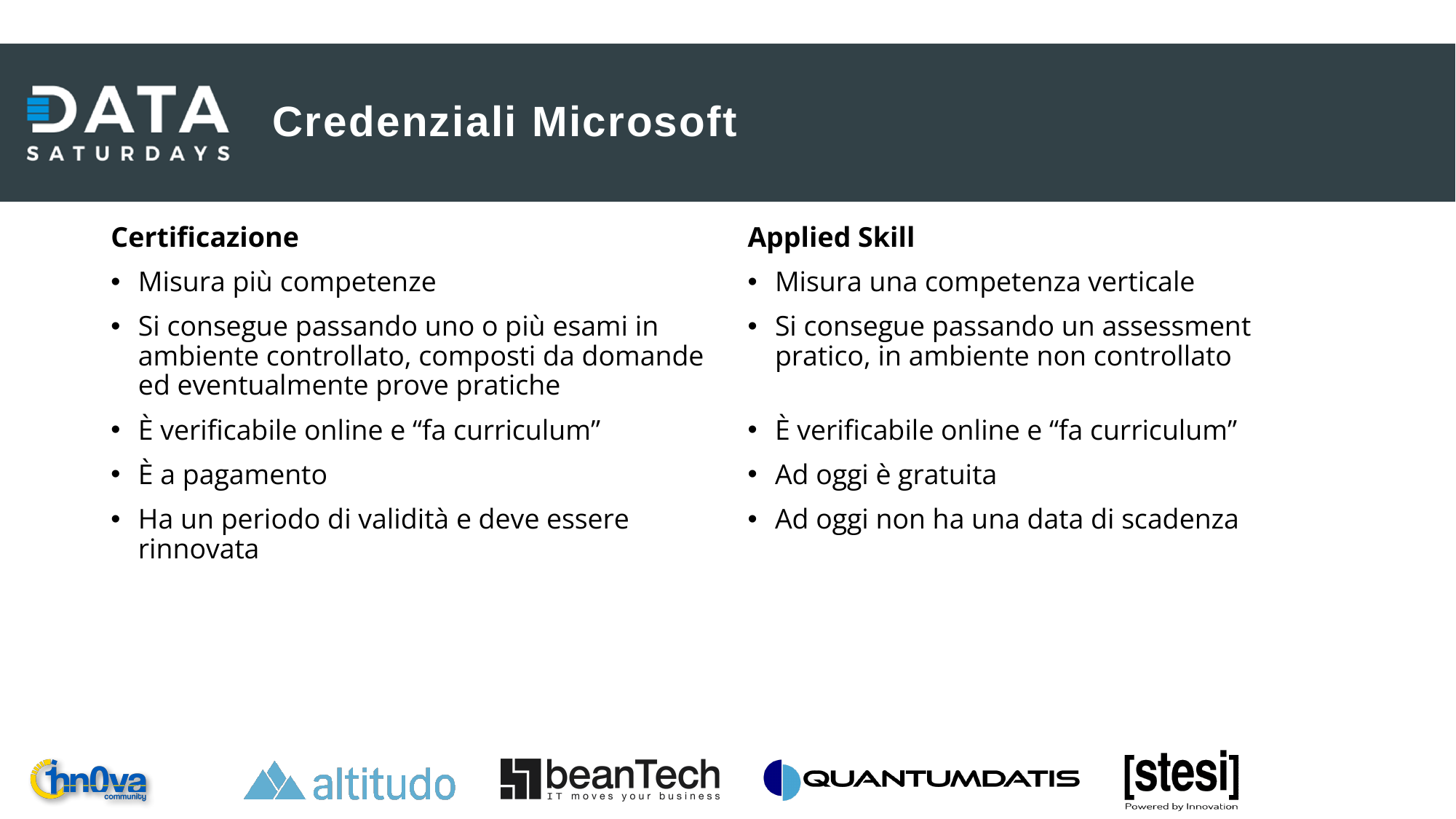

# Credenziali Microsoft
Certificazione
Misura più competenze
Si consegue passando uno o più esami in ambiente controllato, composti da domande ed eventualmente prove pratiche
È verificabile online e “fa curriculum”
È a pagamento
Ha un periodo di validità e deve essere rinnovata
Applied Skill
Misura una competenza verticale
Si consegue passando un assessment pratico, in ambiente non controllato
È verificabile online e “fa curriculum”
Ad oggi è gratuita
Ad oggi non ha una data di scadenza